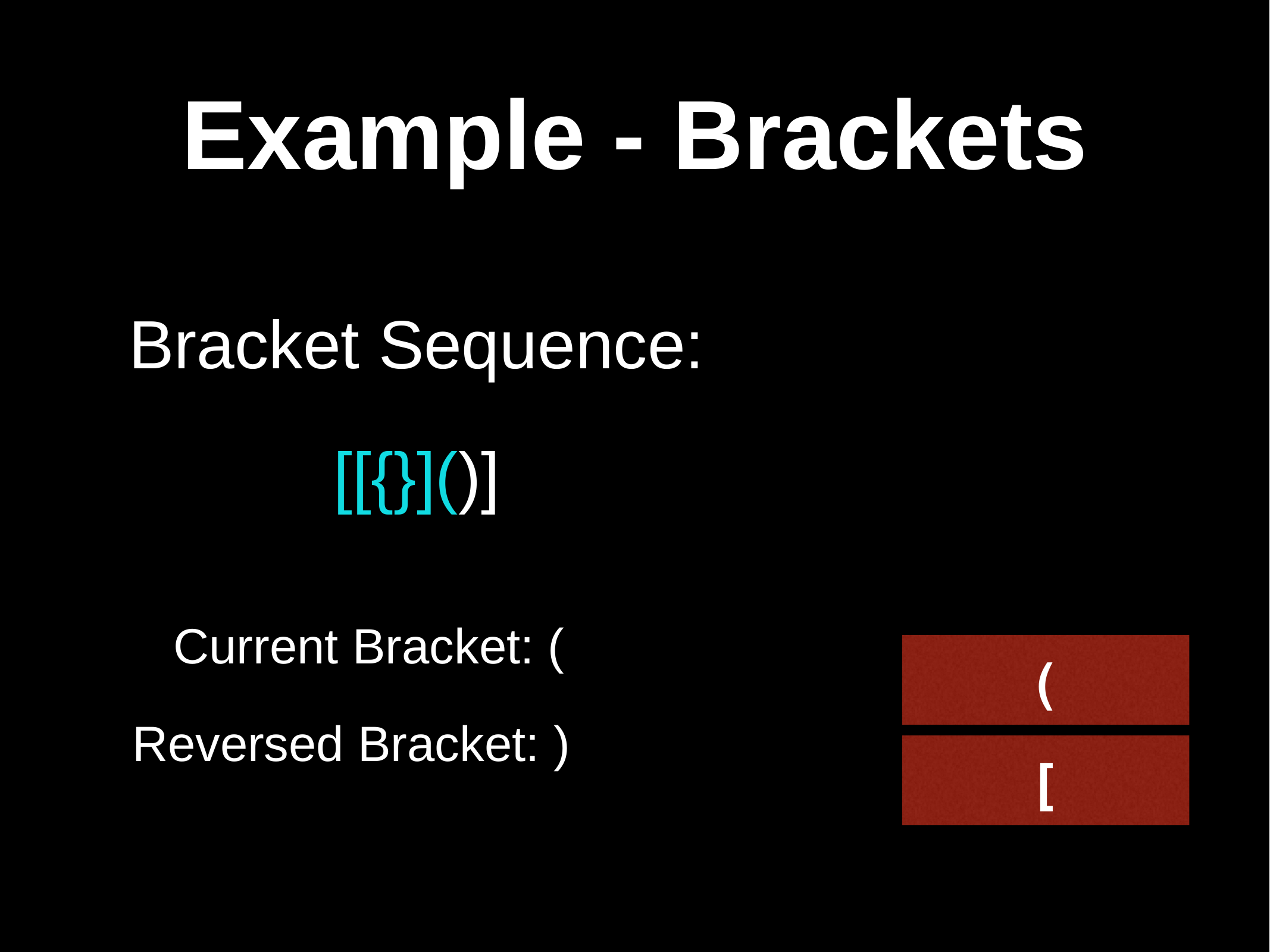

# Example - Brackets
Bracket Sequence:
[[{}]()]
Current Bracket: (
(
Reversed Bracket: )
[